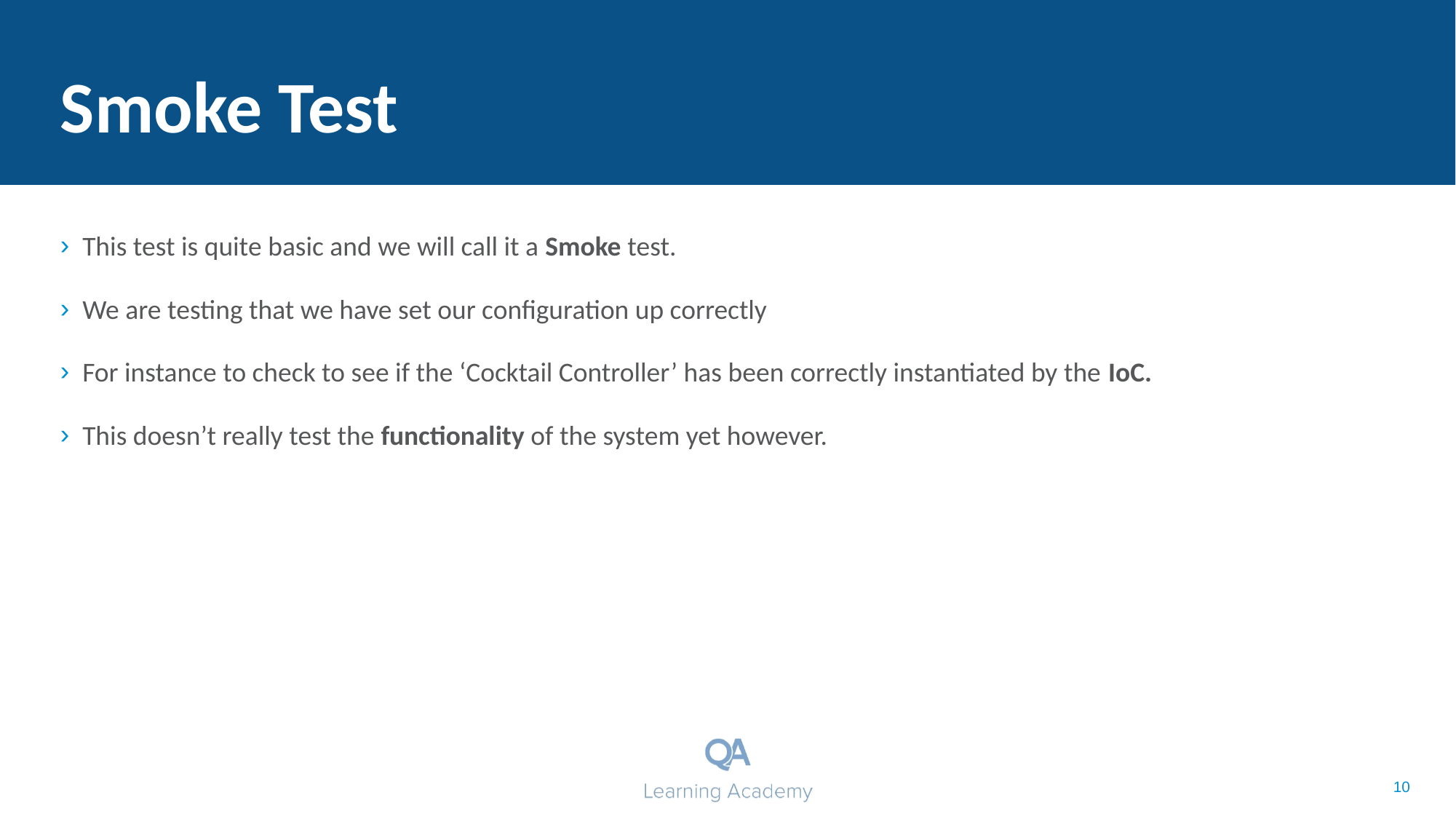

# Smoke Test
This test is quite basic and we will call it a Smoke test.
We are testing that we have set our configuration up correctly
For instance to check to see if the ‘Cocktail Controller’ has been correctly instantiated by the IoC.
This doesn’t really test the functionality of the system yet however.